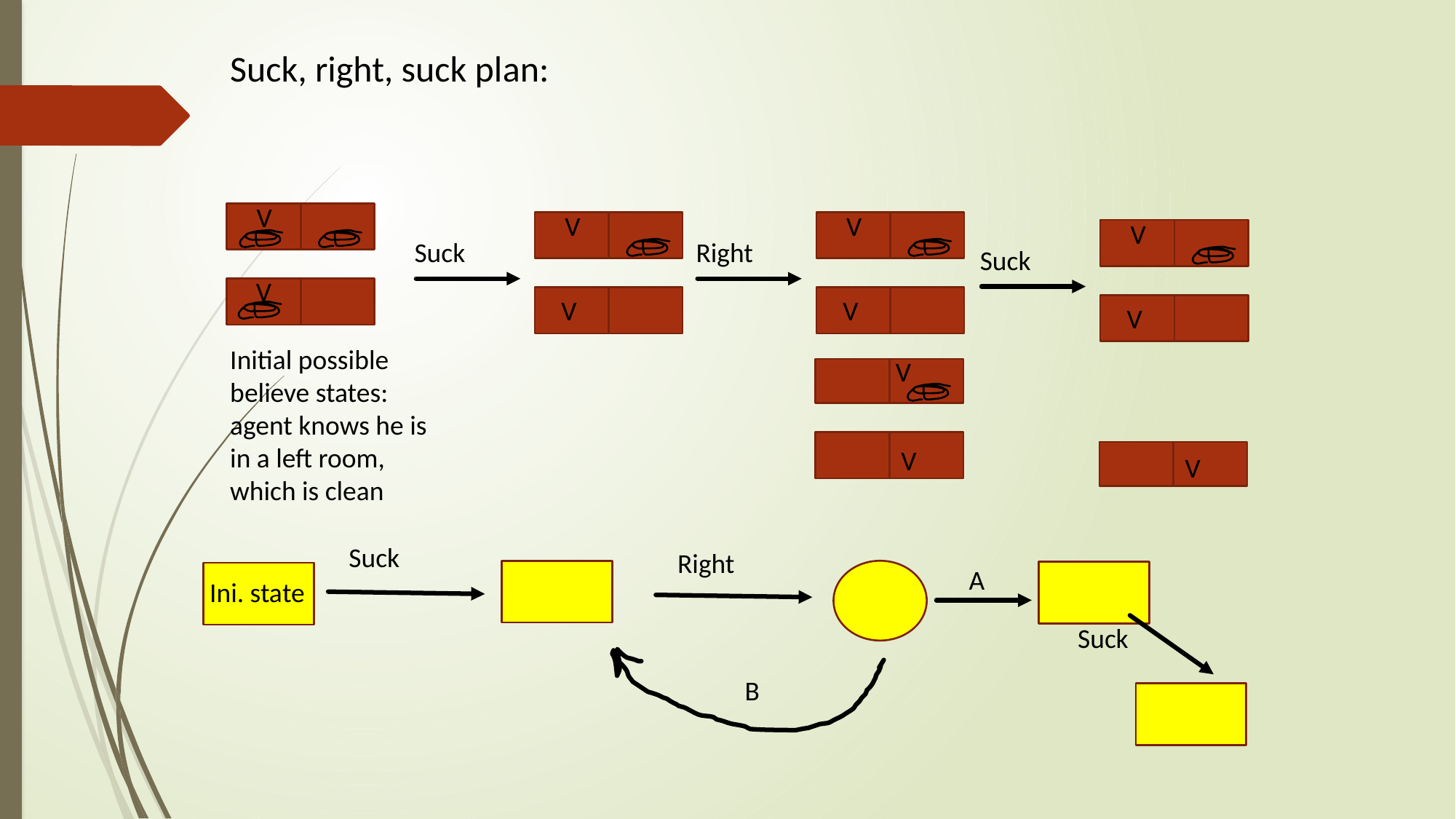

Suck, right, suck plan:
V

V

Initial possible believe states: agent knows he is in a left room, which is clean
V

Suck
V
V

Right
V
V

V
V

Suck
V

V
Suck
Right
A

Ini. state
Suck

B